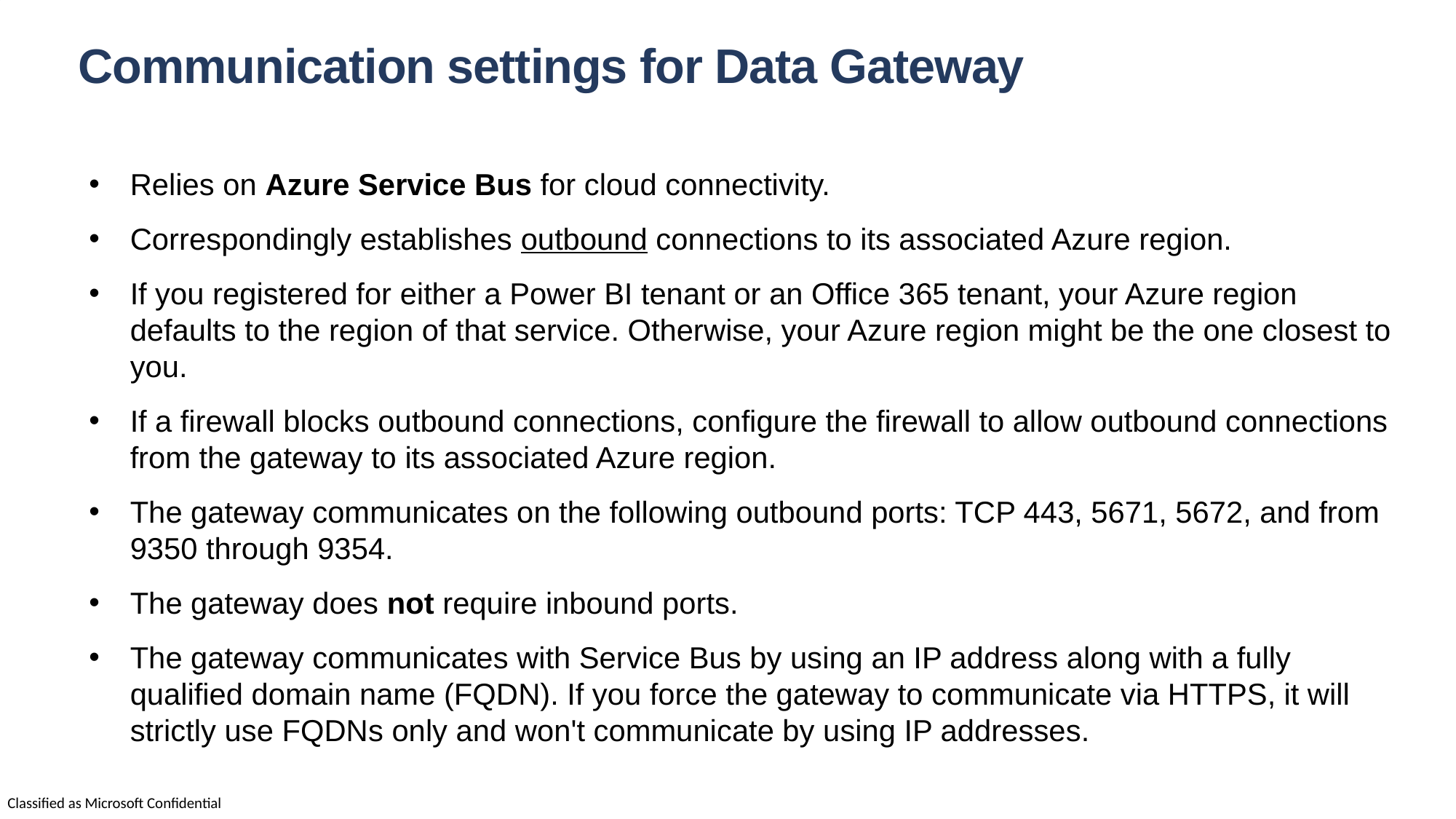

# Communication settings for Data Gateway
Relies on Azure Service Bus for cloud connectivity.
Correspondingly establishes outbound connections to its associated Azure region.
If you registered for either a Power BI tenant or an Office 365 tenant, your Azure region defaults to the region of that service. Otherwise, your Azure region might be the one closest to you.
If a firewall blocks outbound connections, configure the firewall to allow outbound connections from the gateway to its associated Azure region.
The gateway communicates on the following outbound ports: TCP 443, 5671, 5672, and from 9350 through 9354.
The gateway does not require inbound ports.
The gateway communicates with Service Bus by using an IP address along with a fully qualified domain name (FQDN). If you force the gateway to communicate via HTTPS, it will strictly use FQDNs only and won't communicate by using IP addresses.